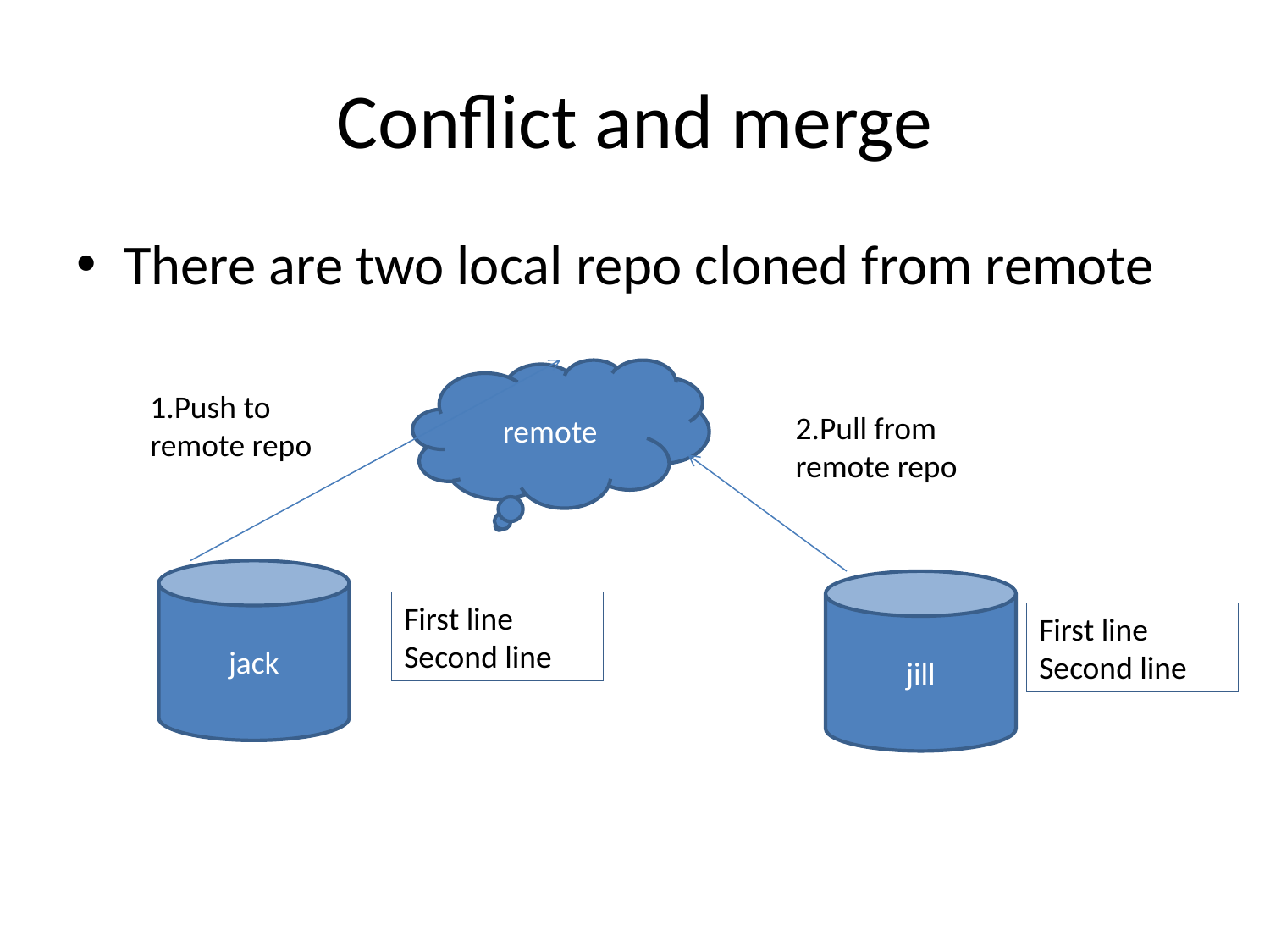

# Conflict and merge
There are two local repo cloned from remote
remote
1.Push to remote repo
2.Pull from remote repo
jack
jill
First line
Second line
First line
Second line